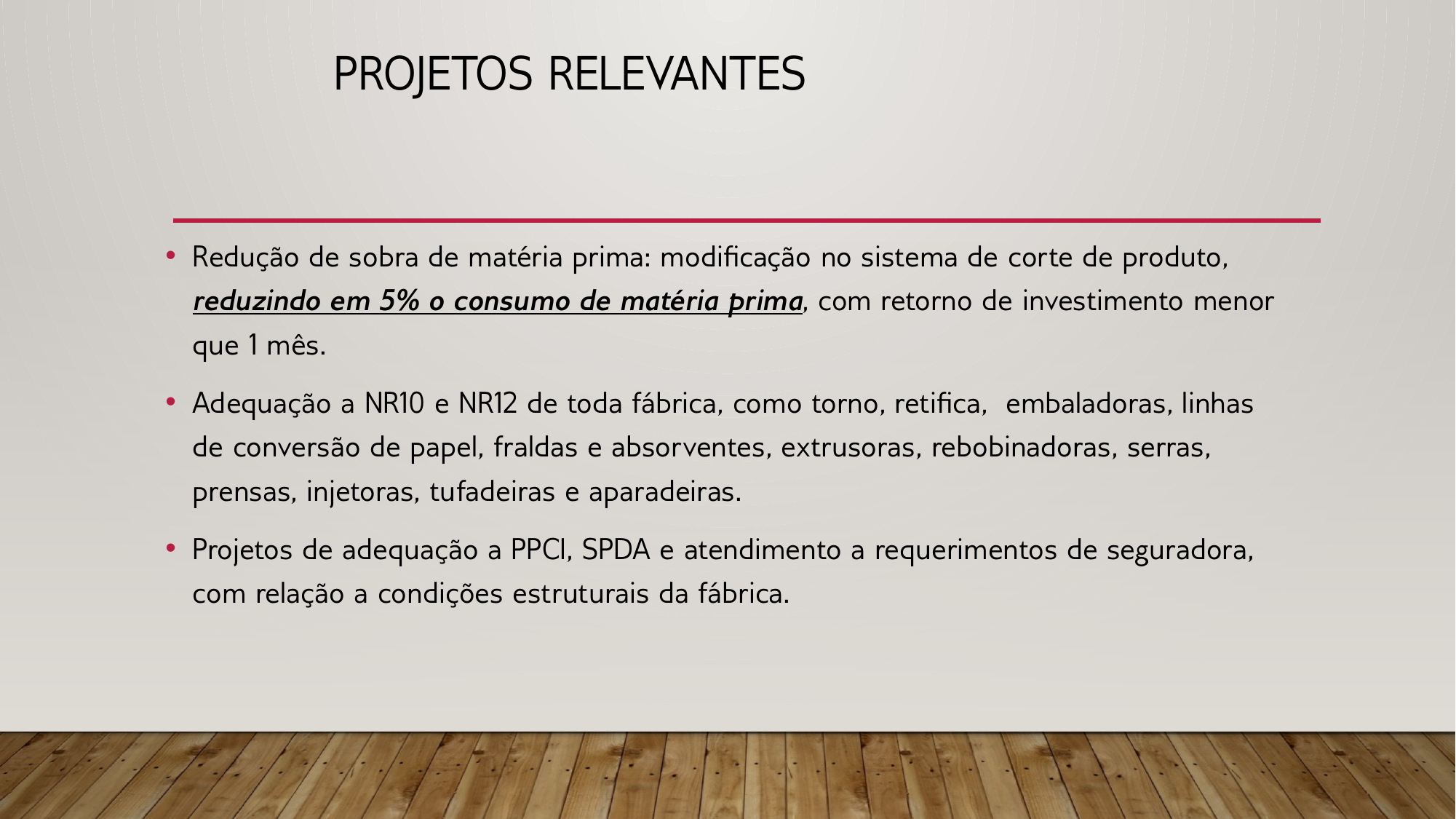

# Projetos relevantes
Redução de sobra de matéria prima: modificação no sistema de corte de produto, reduzindo em 5% o consumo de matéria prima, com retorno de investimento menor que 1 mês.
Adequação a NR10 e NR12 de toda fábrica, como torno, retifica,  embaladoras, linhas de conversão de papel, fraldas e absorventes, extrusoras, rebobinadoras, serras, prensas, injetoras, tufadeiras e aparadeiras.
Projetos de adequação a PPCI, SPDA e atendimento a requerimentos de seguradora,  com relação a condições estruturais da fábrica.